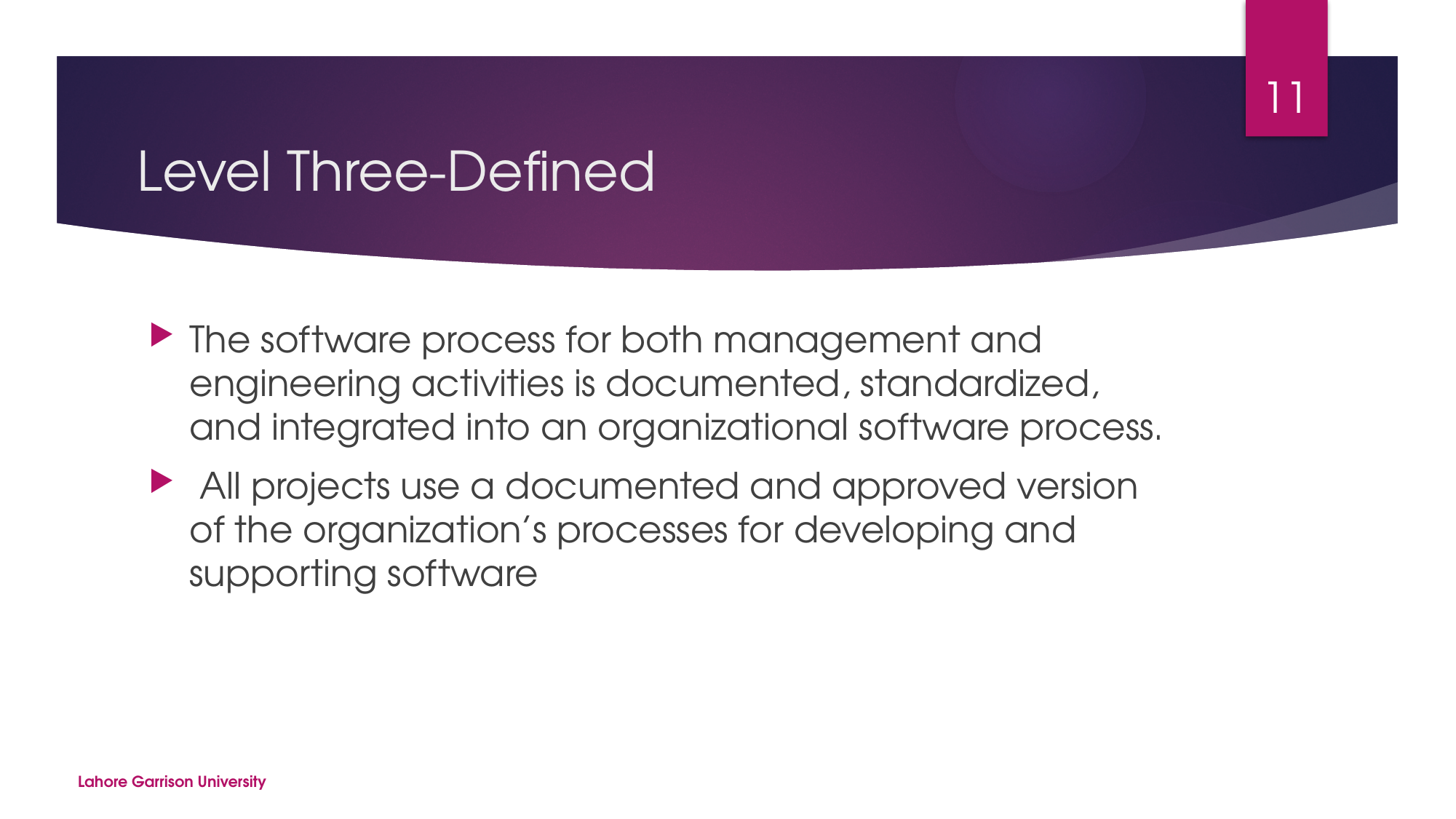

11
# Level Three-Defined
The software process for both management and engineering activities is documented, standardized, and integrated into an organizational software process.
 All projects use a documented and approved version of the organization’s processes for developing and supporting software

Lahore Garrison University